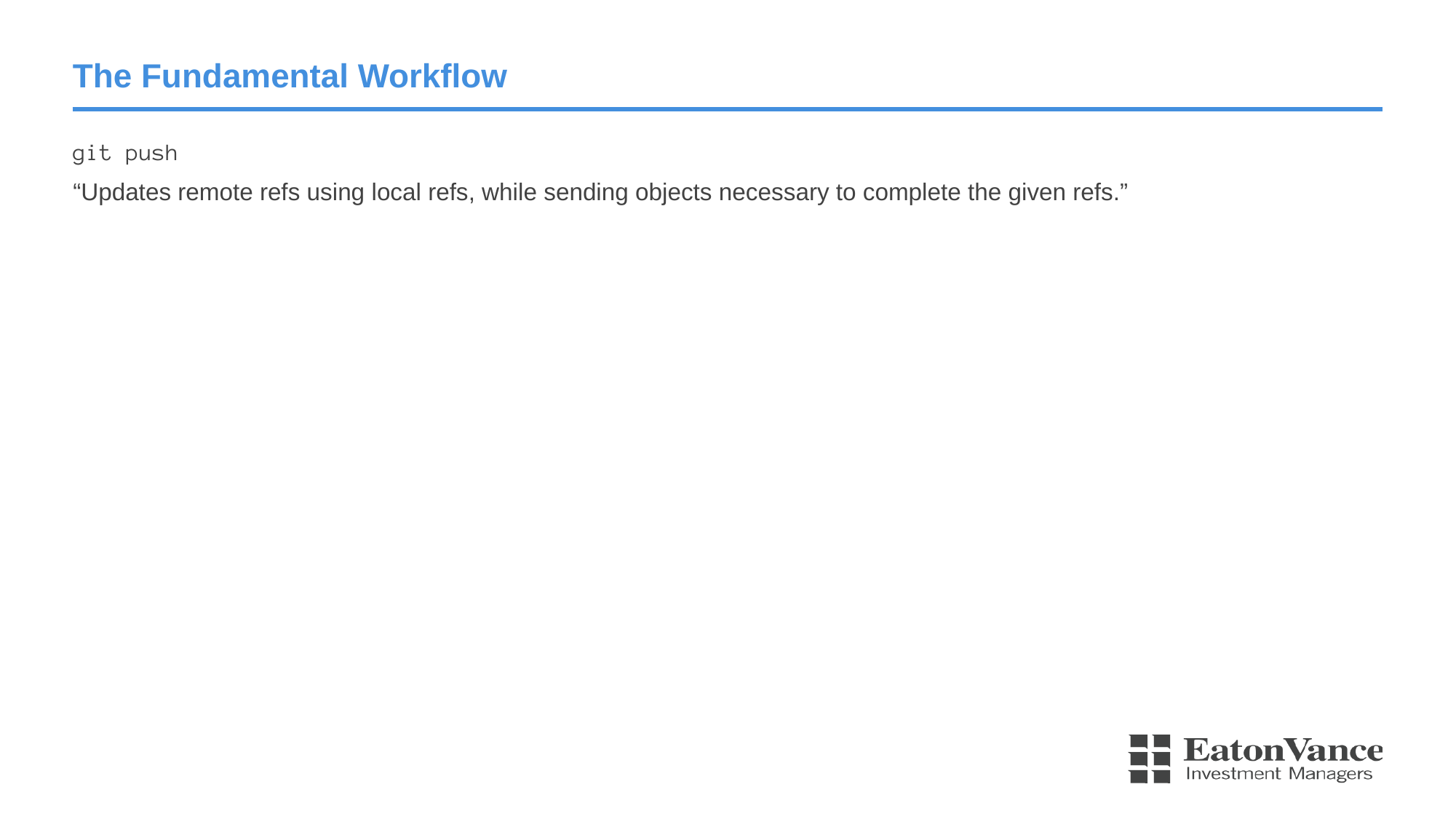

# The Fundamental Workflow
git push
“Updates remote refs using local refs, while sending objects necessary to complete the given refs.”